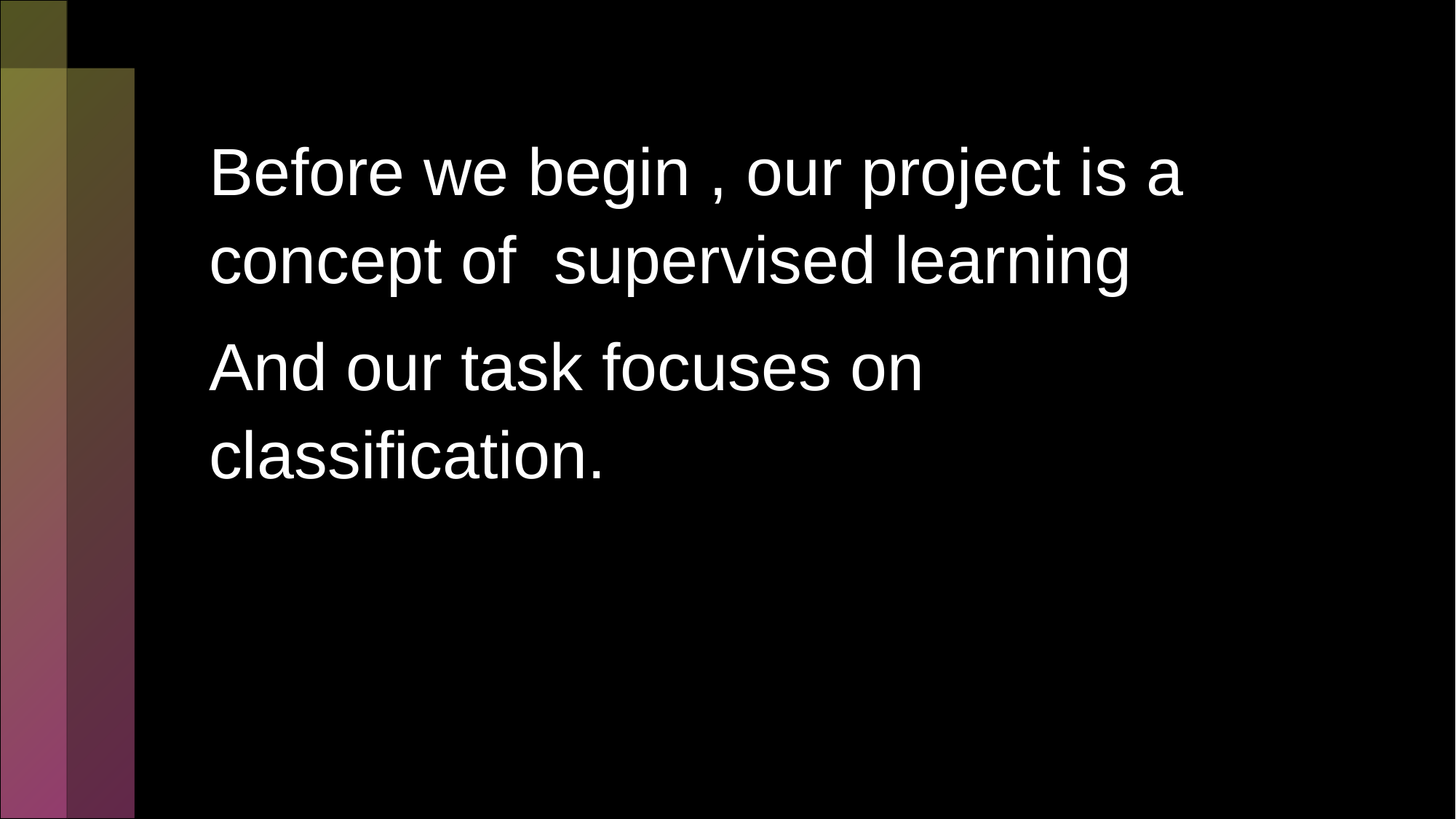

Before we begin , our project is a  concept of  supervised learning
And our task focuses on         classification.